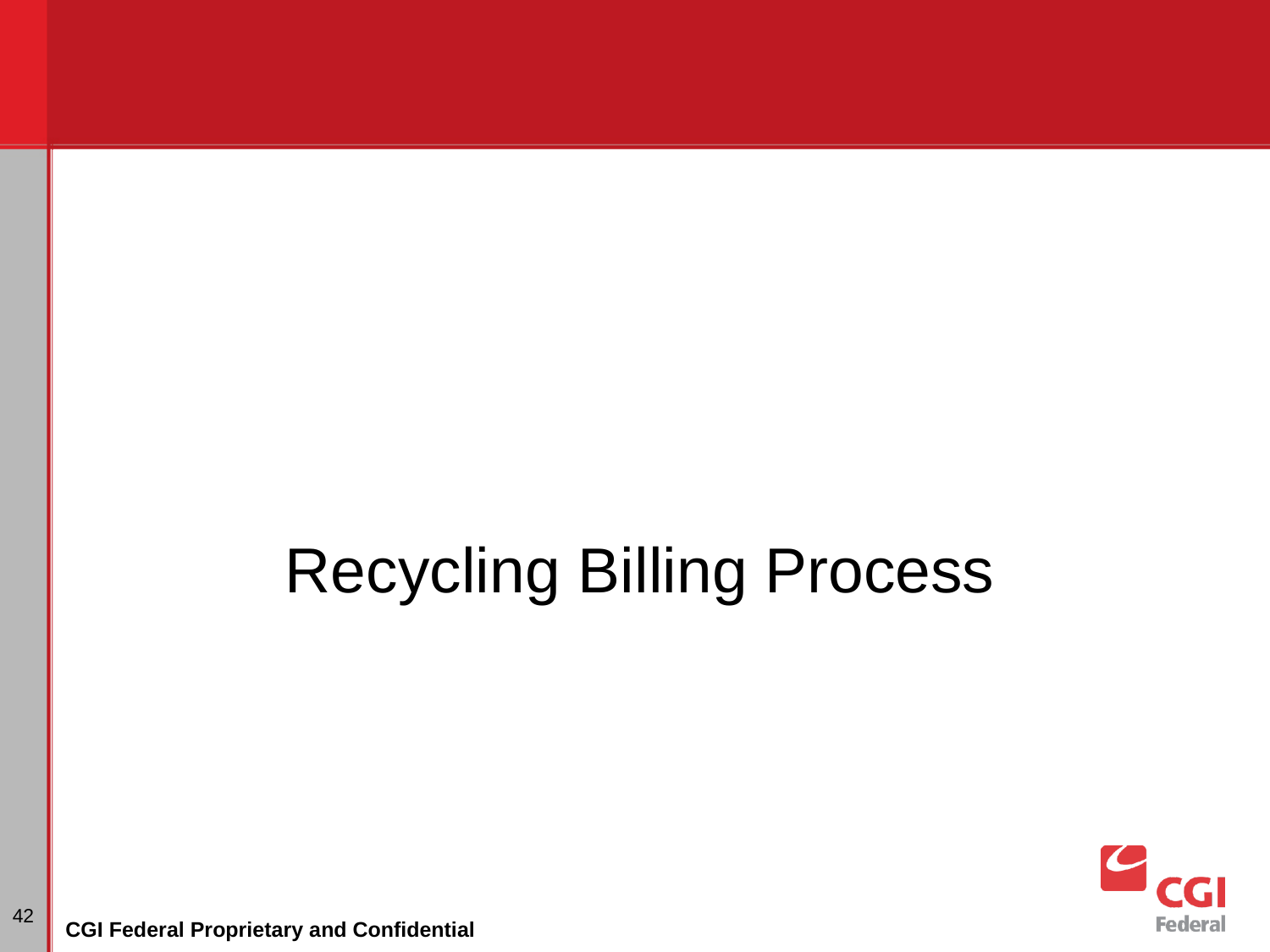

Recycling Billing Process
# Dunning
42
CGI Federal Proprietary and Confidential